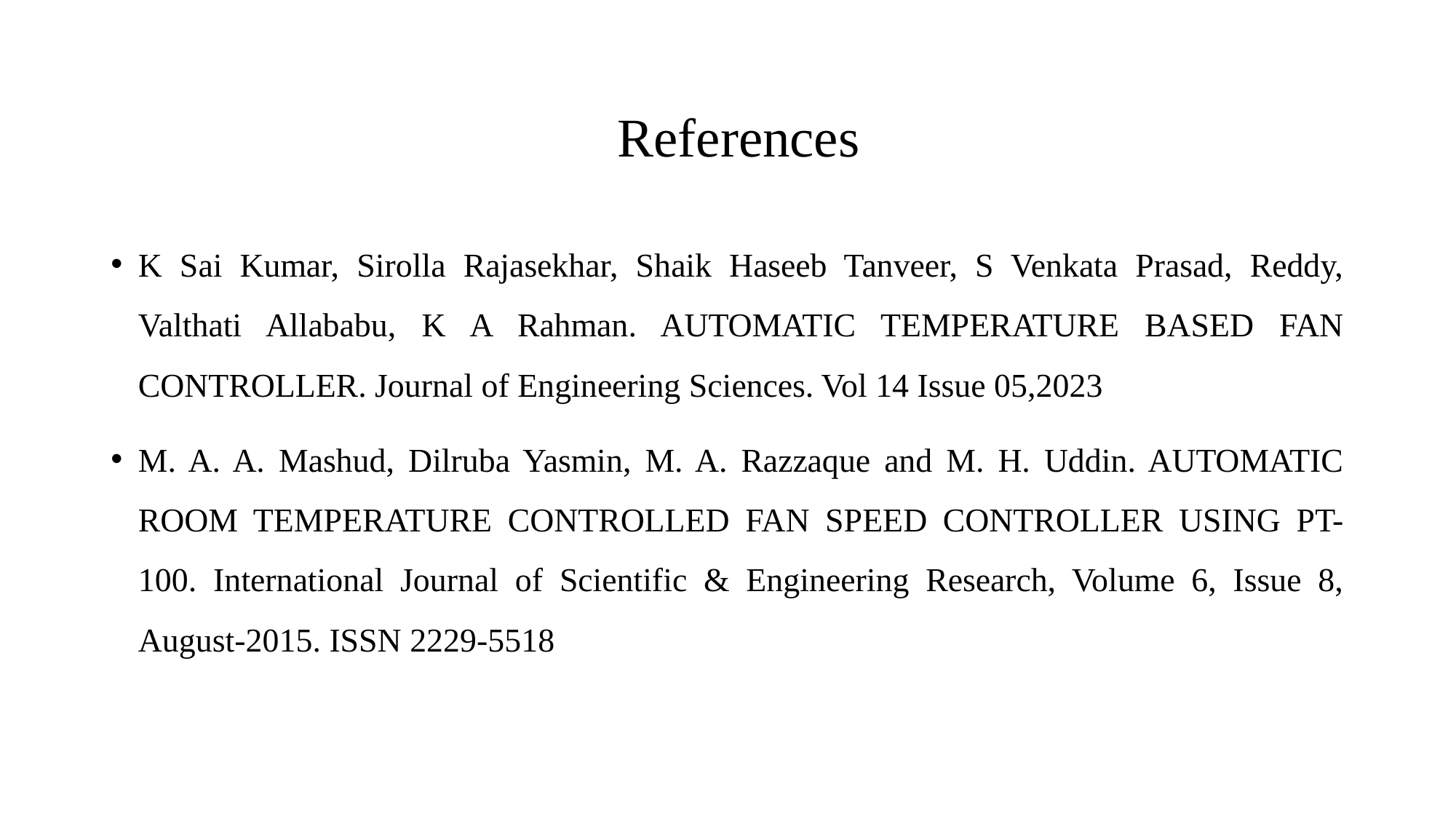

# References
K Sai Kumar, Sirolla Rajasekhar, Shaik Haseeb Tanveer, S Venkata Prasad, Reddy, Valthati Allababu, K A Rahman. AUTOMATIC TEMPERATURE BASED FAN CONTROLLER. Journal of Engineering Sciences. Vol 14 Issue 05,2023
M. A. A. Mashud, Dilruba Yasmin, M. A. Razzaque and M. H. Uddin. AUTOMATIC ROOM TEMPERATURE CONTROLLED FAN SPEED CONTROLLER USING PT-100. International Journal of Scientific & Engineering Research, Volume 6, Issue 8, August-2015. ISSN 2229-5518